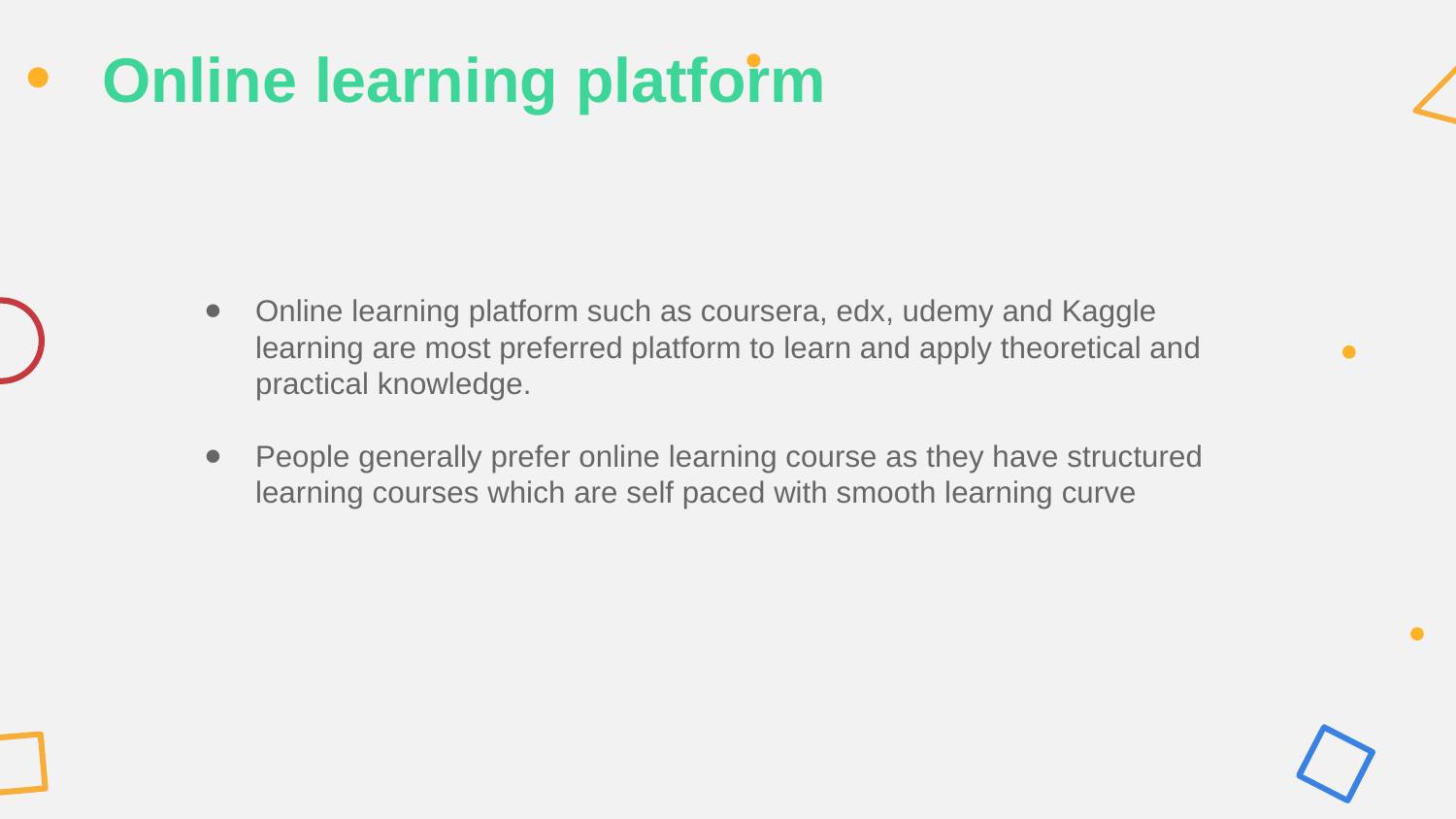

# Online learning platform

Online learning platform such as coursera, edx, udemy and Kaggle learning are most preferred platform to learn and apply theoretical and practical knowledge.

People generally prefer online learning course as they have structured learning courses which are self paced with smooth learning curve